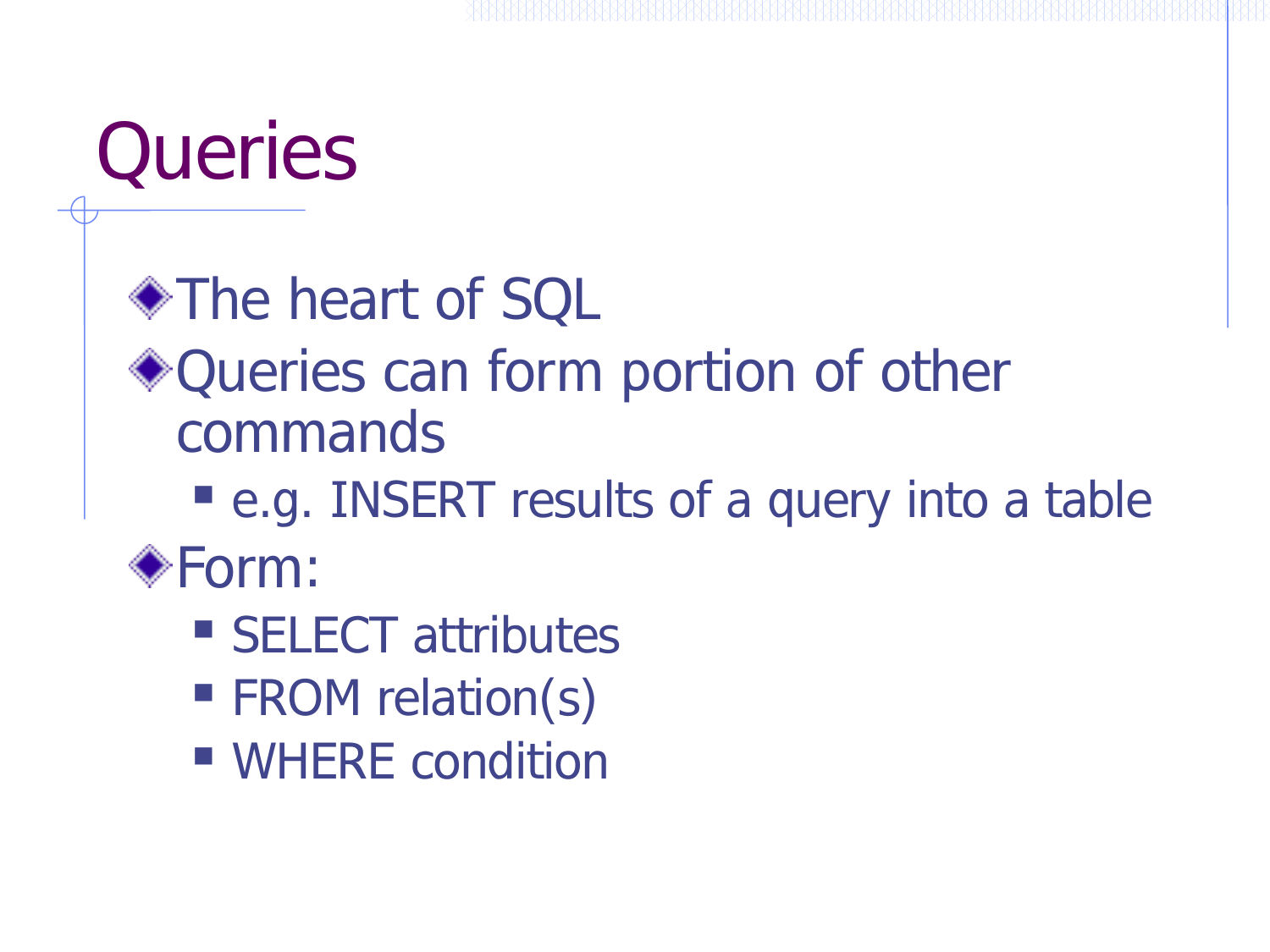

# Queries
The heart of SQL
Queries can form portion of other commands
e.g. INSERT results of a query into a table
Form:
SELECT attributes
FROM relation(s)
WHERE condition